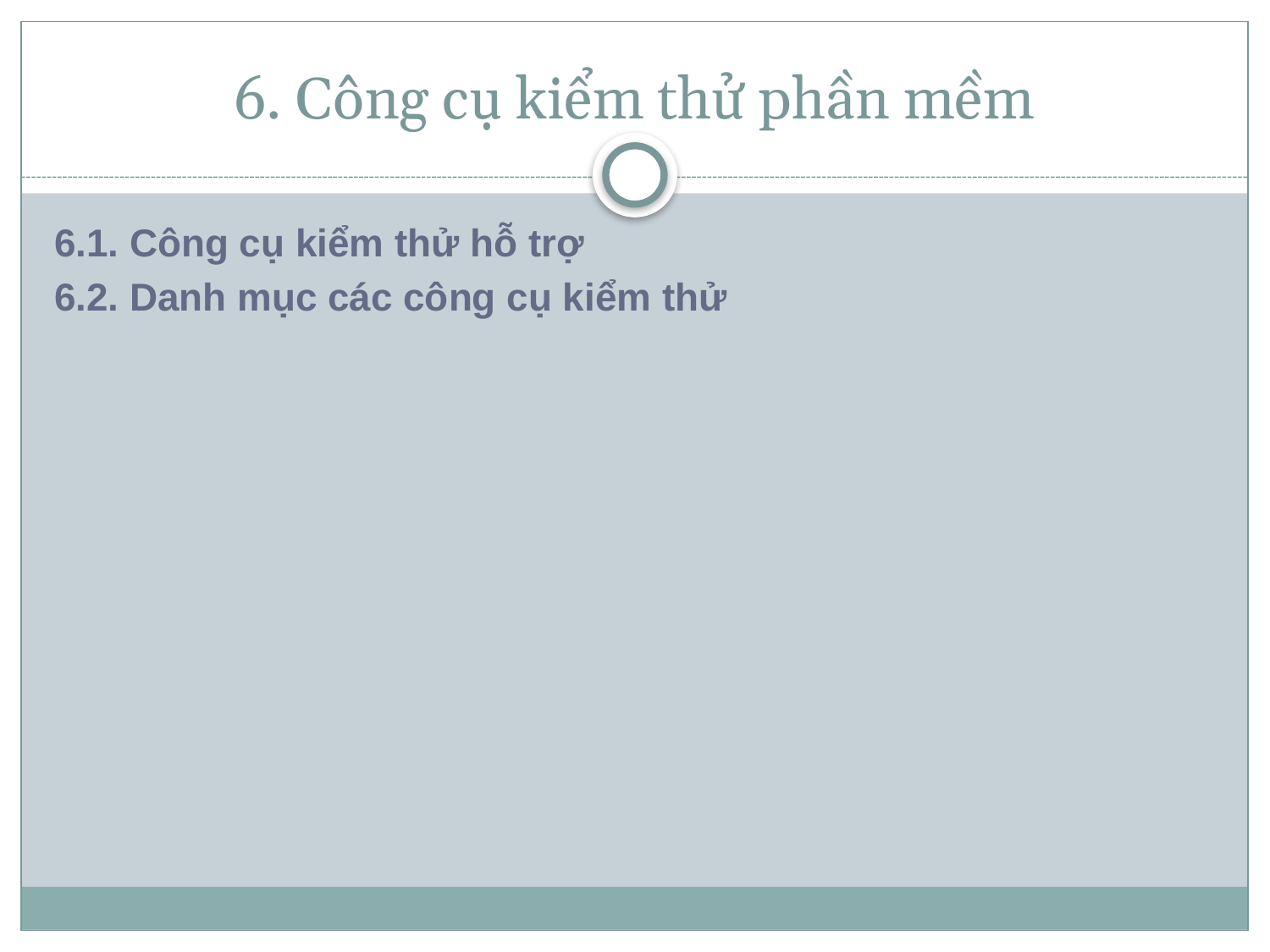

# 6. Công cụ kiểm thử phần mềm
6.1. Công cụ kiểm thử hỗ trợ
6.2. Danh mục các công cụ kiểm thử